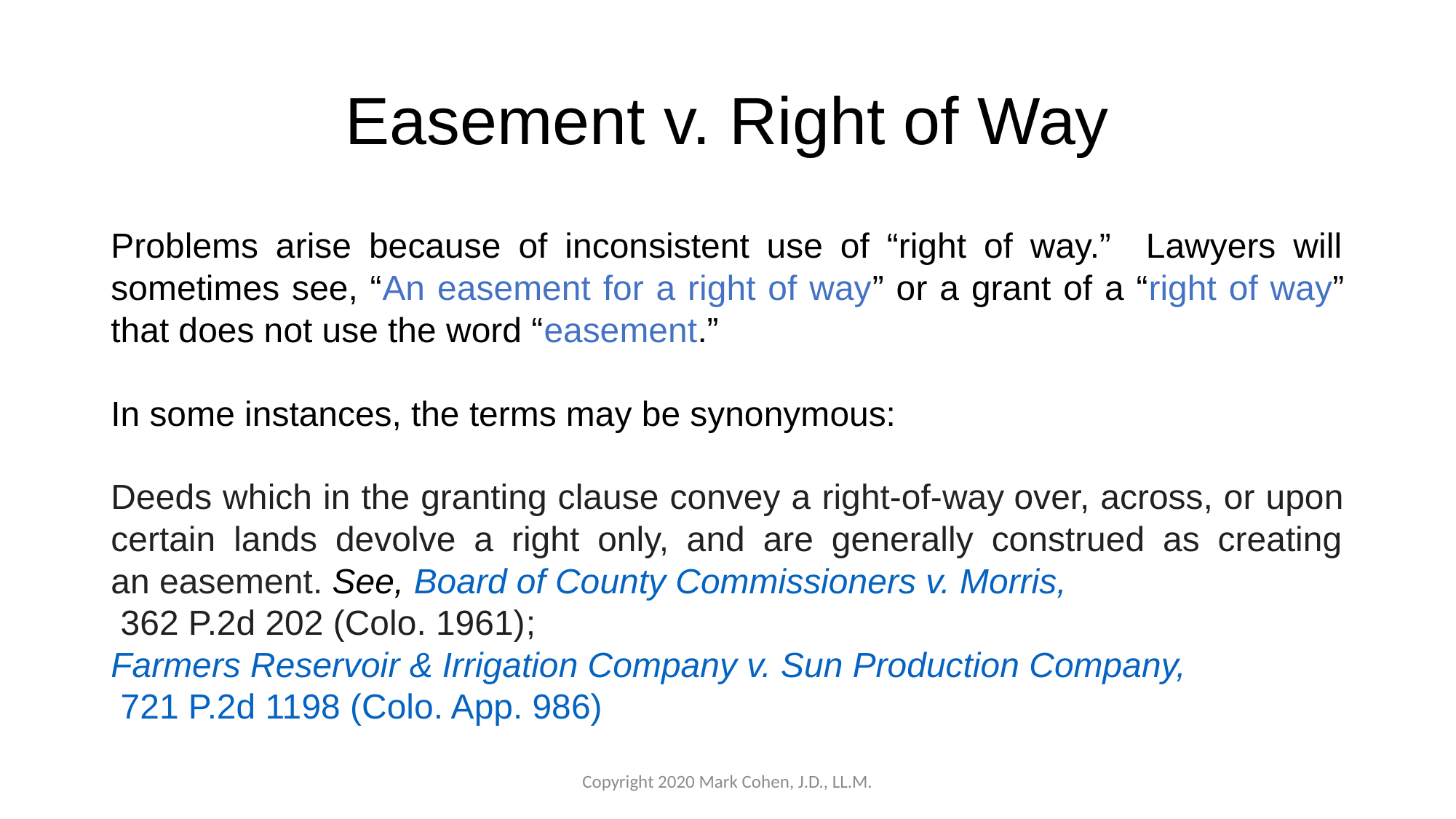

# Easement v. Right of Way
Problems arise because of inconsistent use of “right of way.”  Lawyers will sometimes see, “An easement for a right of way” or a grant of a “right of way” that does not use the word “easement.”

In some instances, the terms may be synonymous:

Deeds which in the granting clause convey a right-of-way over, across, or upon certain lands devolve a right only, and are generally construed as creating an easement. See, Board of County Commissioners v. Morris, 362 P.2d 202 (Colo. 1961); Farmers Reservoir & Irrigation Company v. Sun Production Company, 721 P.2d 1198 (Colo. App. 986)

Copyright 2020 Mark Cohen, J.D., LL.M.